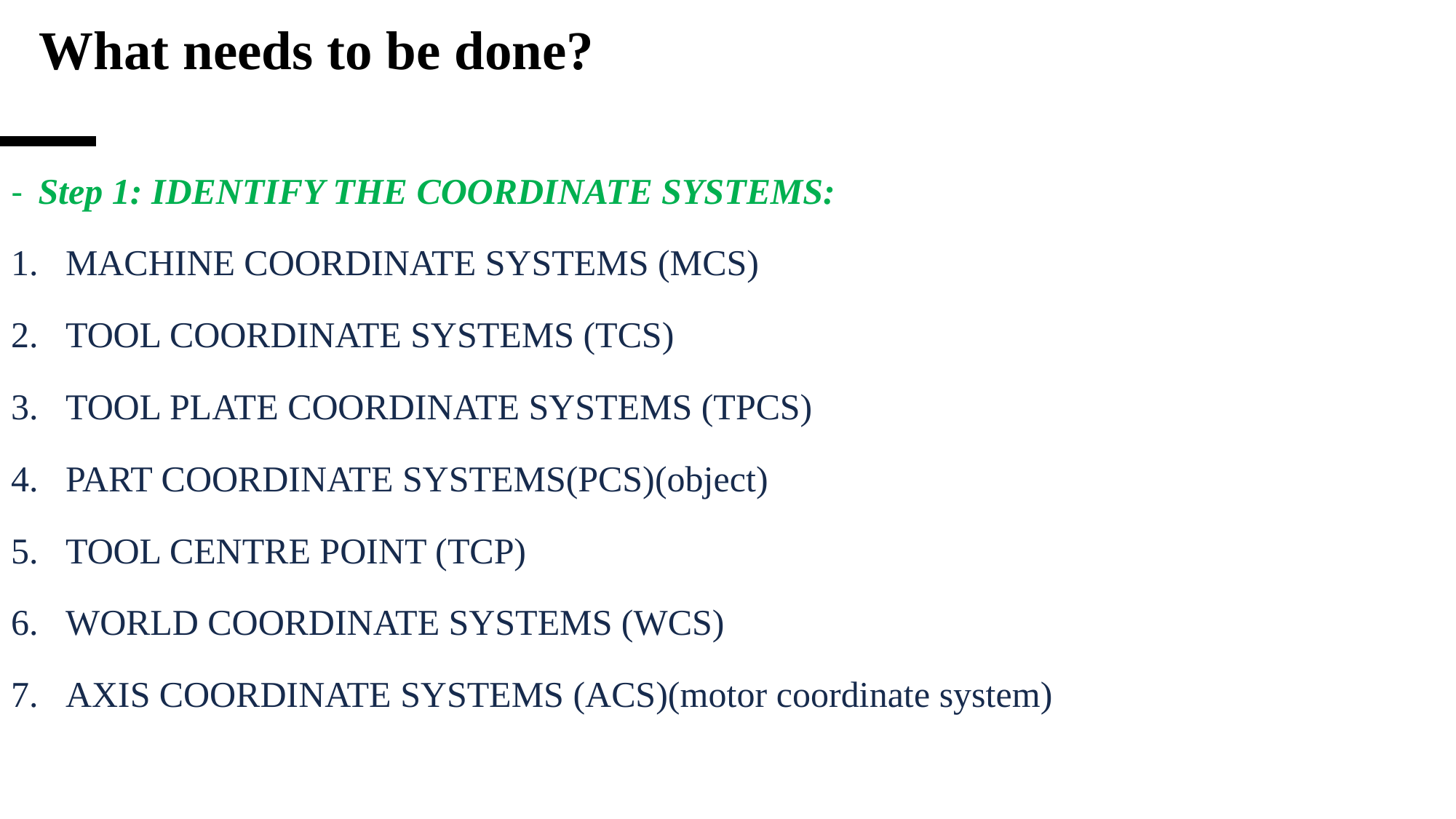

# What needs to be done?
Step 1: IDENTIFY THE COORDINATE SYSTEMS:
MACHINE COORDINATE SYSTEMS (MCS)
TOOL COORDINATE SYSTEMS (TCS)
TOOL PLATE COORDINATE SYSTEMS (TPCS)
PART COORDINATE SYSTEMS(PCS)(object)
TOOL CENTRE POINT (TCP)
WORLD COORDINATE SYSTEMS (WCS)
AXIS COORDINATE SYSTEMS (ACS)(motor coordinate system)